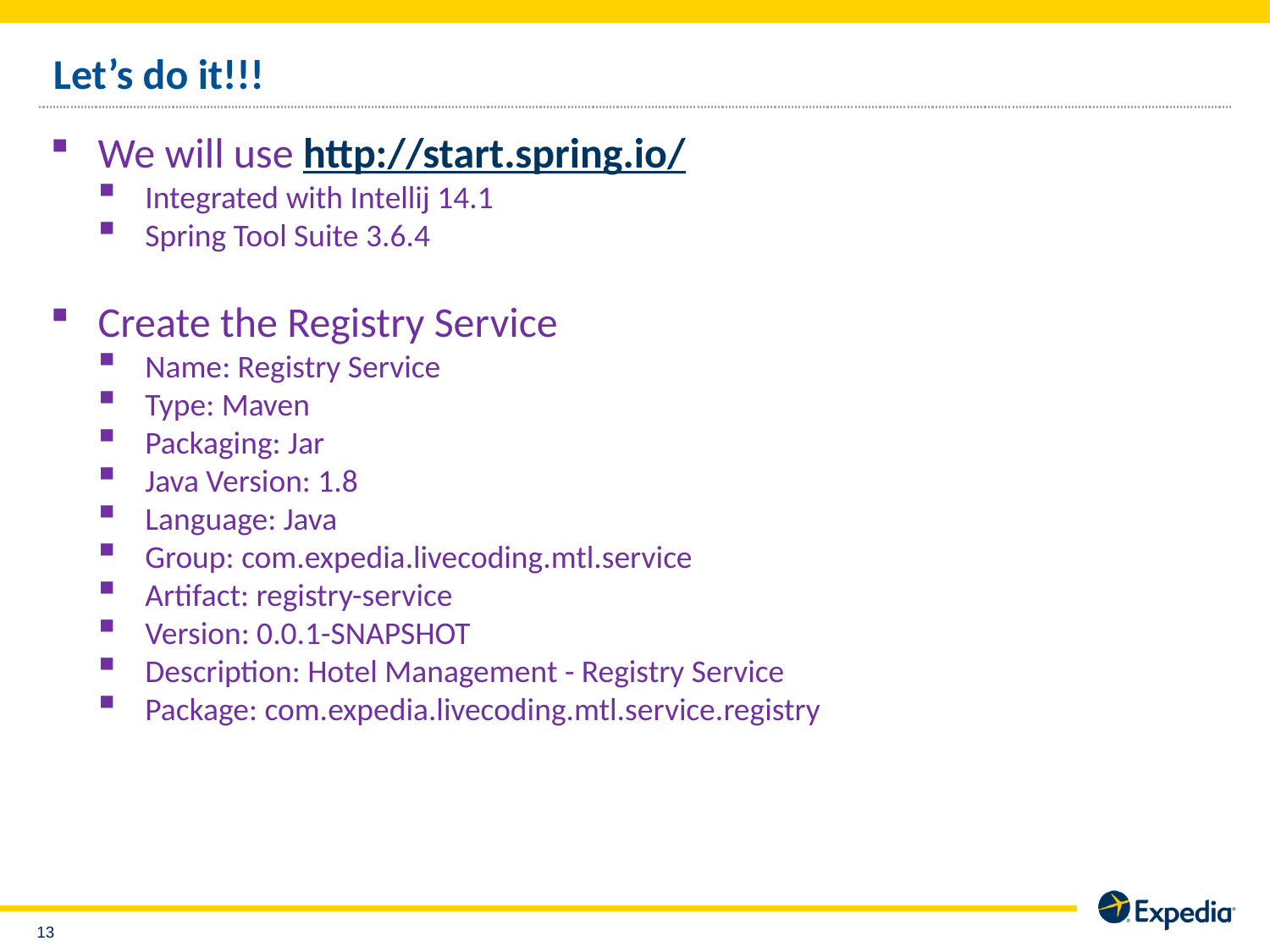

# Let’s do it!!!
We will use http://start.spring.io/
Integrated with Intellij 14.1
Spring Tool Suite 3.6.4

Create the Registry Service
Name: Registry Service
Type: Maven
Packaging: Jar
Java Version: 1.8
Language: Java
Group: com.expedia.livecoding.mtl.service
Artifact: registry-service
Version: 0.0.1-SNAPSHOT
Description: Hotel Management - Registry Service
Package: com.expedia.livecoding.mtl.service.registry
13